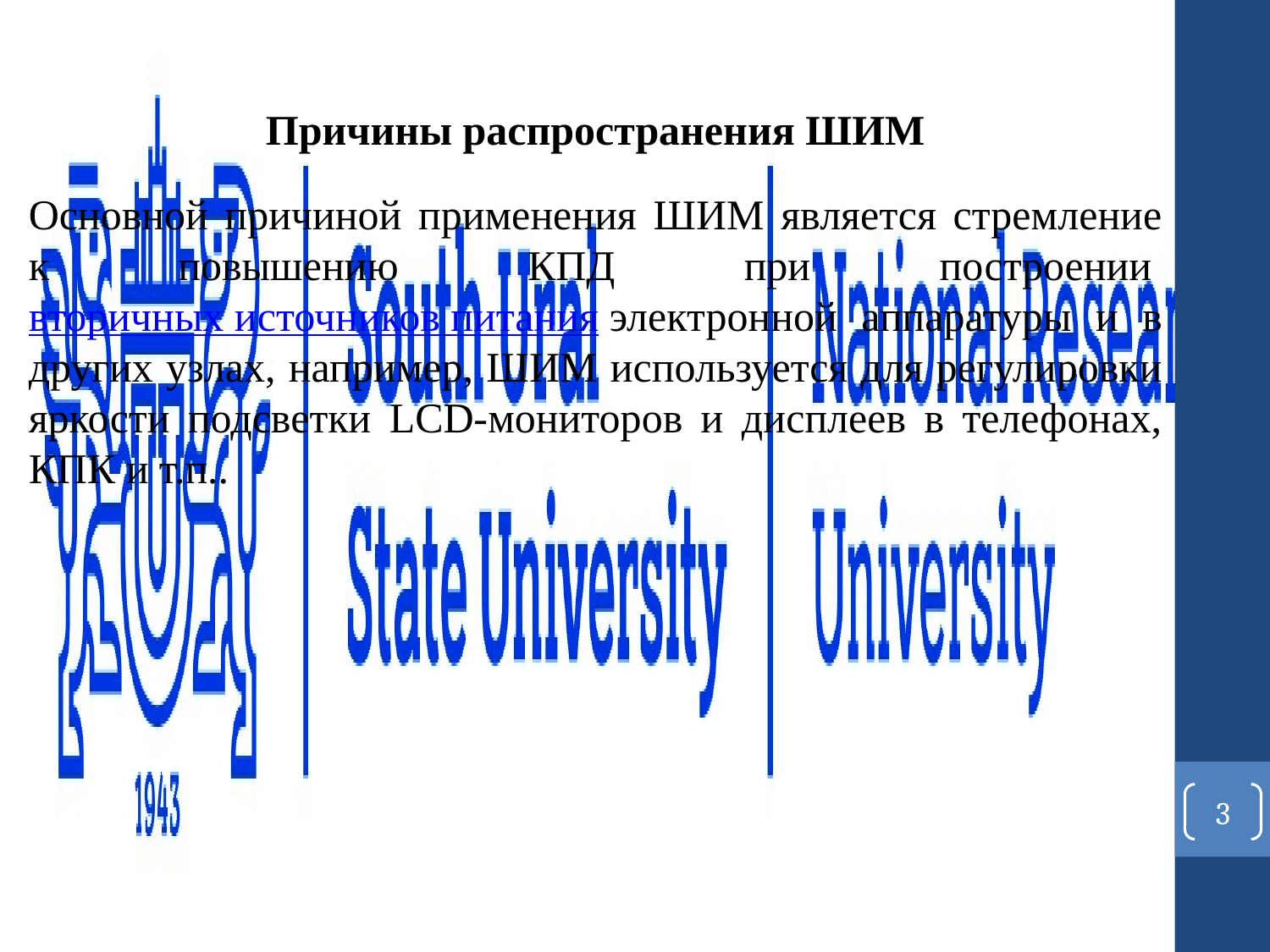

Причины распространения ШИМ

Основной причиной применения ШИМ является стремление к повышению КПД при построении вторичных источников питания электронной аппаратуры и в других узлах, например, ШИМ используется для регулировки яркости подсветки LCD-мониторов и дисплеев в телефонах, КПК и т.п..

3